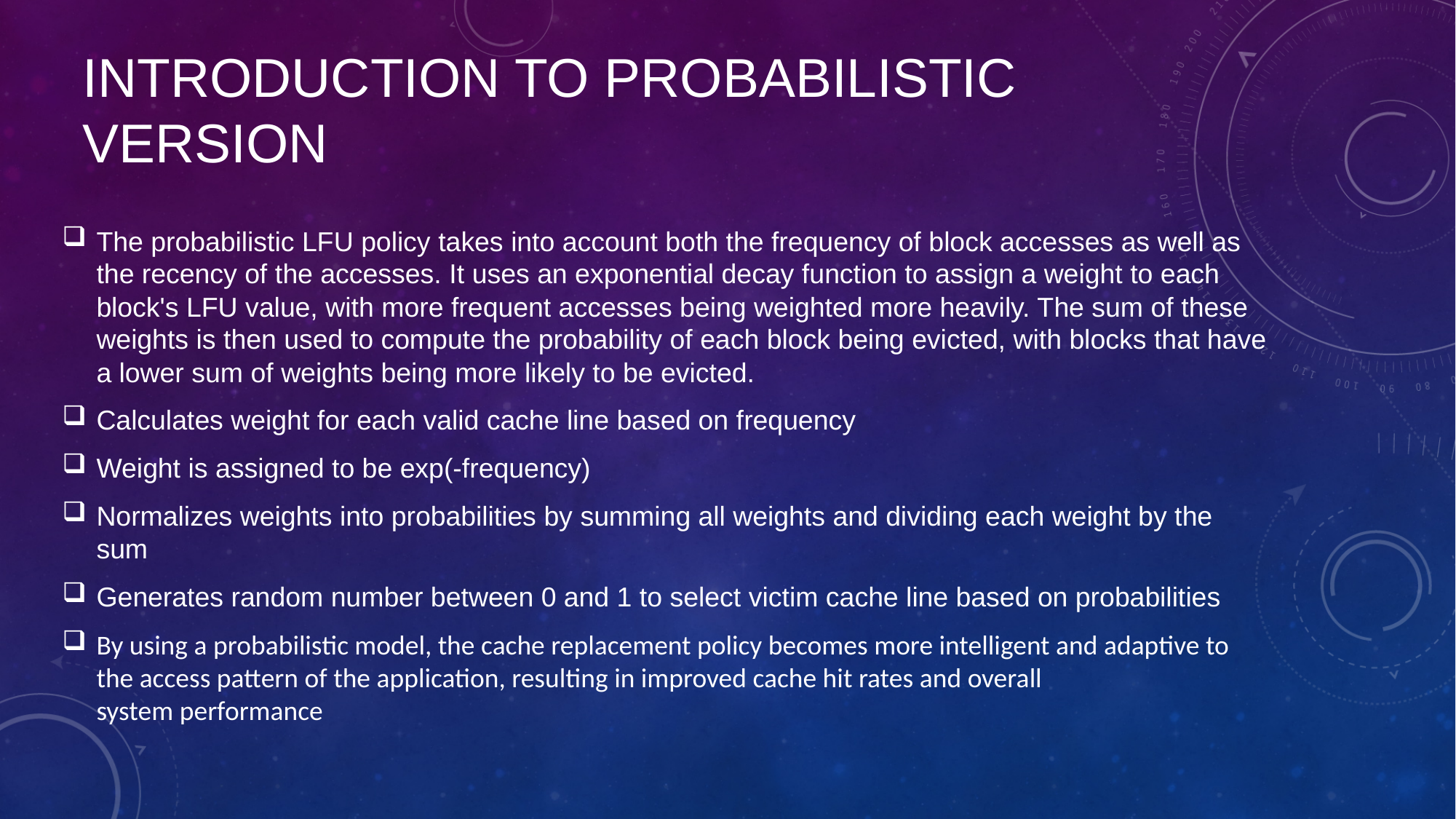

# Introduction to Probabilistic Version
The probabilistic LFU policy takes into account both the frequency of block accesses as well as the recency of the accesses. It uses an exponential decay function to assign a weight to each block's LFU value, with more frequent accesses being weighted more heavily. The sum of these weights is then used to compute the probability of each block being evicted, with blocks that have a lower sum of weights being more likely to be evicted.
Calculates weight for each valid cache line based on frequency
Weight is assigned to be exp(-frequency)
Normalizes weights into probabilities by summing all weights and dividing each weight by the sum
Generates random number between 0 and 1 to select victim cache line based on probabilities
By using a probabilistic model, the cache replacement policy becomes more intelligent and adaptive to the access pattern of the application, resulting in improved cache hit rates and overall system performance